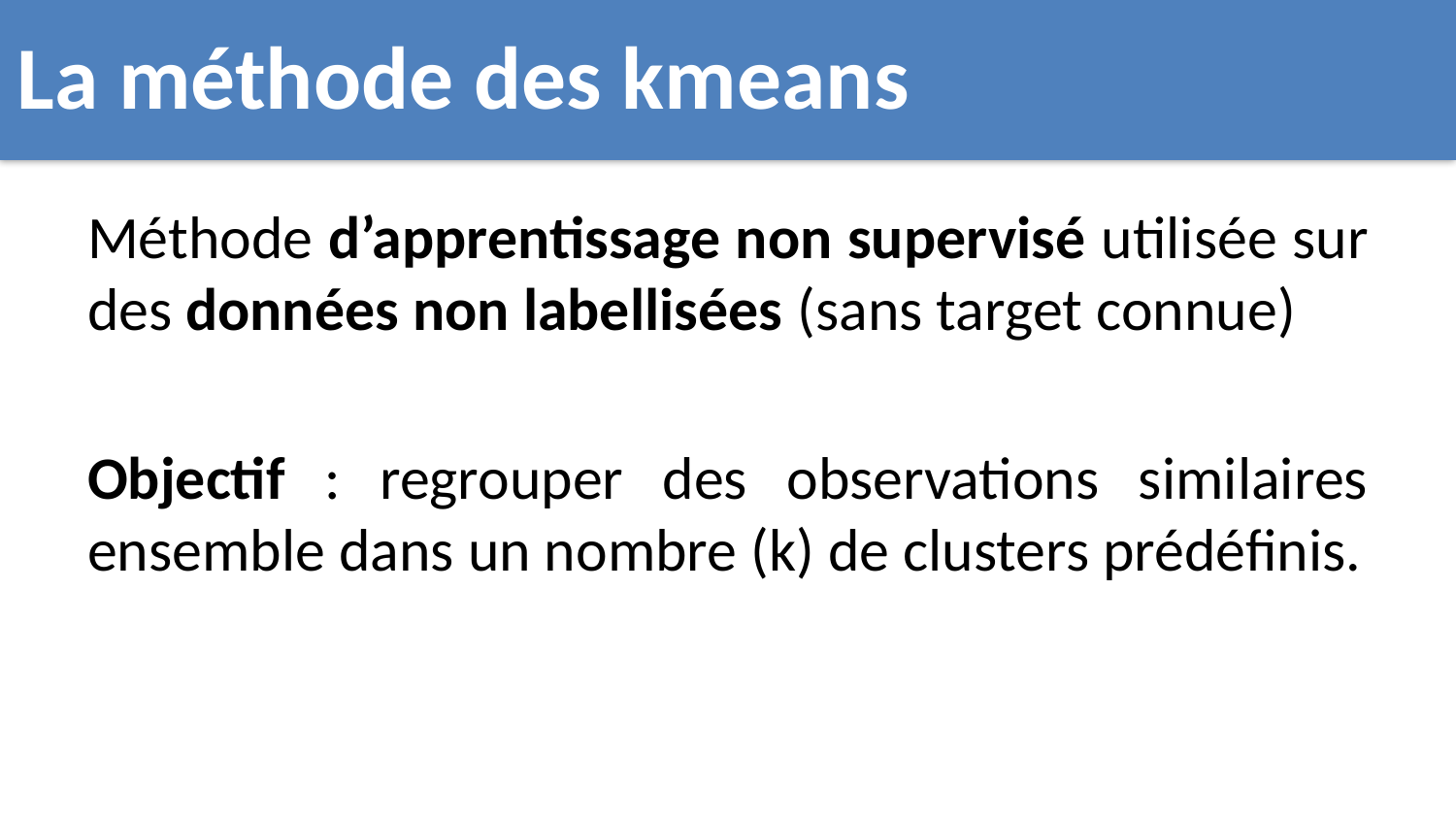

# La méthode des kmeans
Méthode d’apprentissage non supervisé utilisée sur des données non labellisées (sans target connue)

Objectif : regrouper des observations similaires ensemble dans un nombre (k) de clusters prédéfinis.